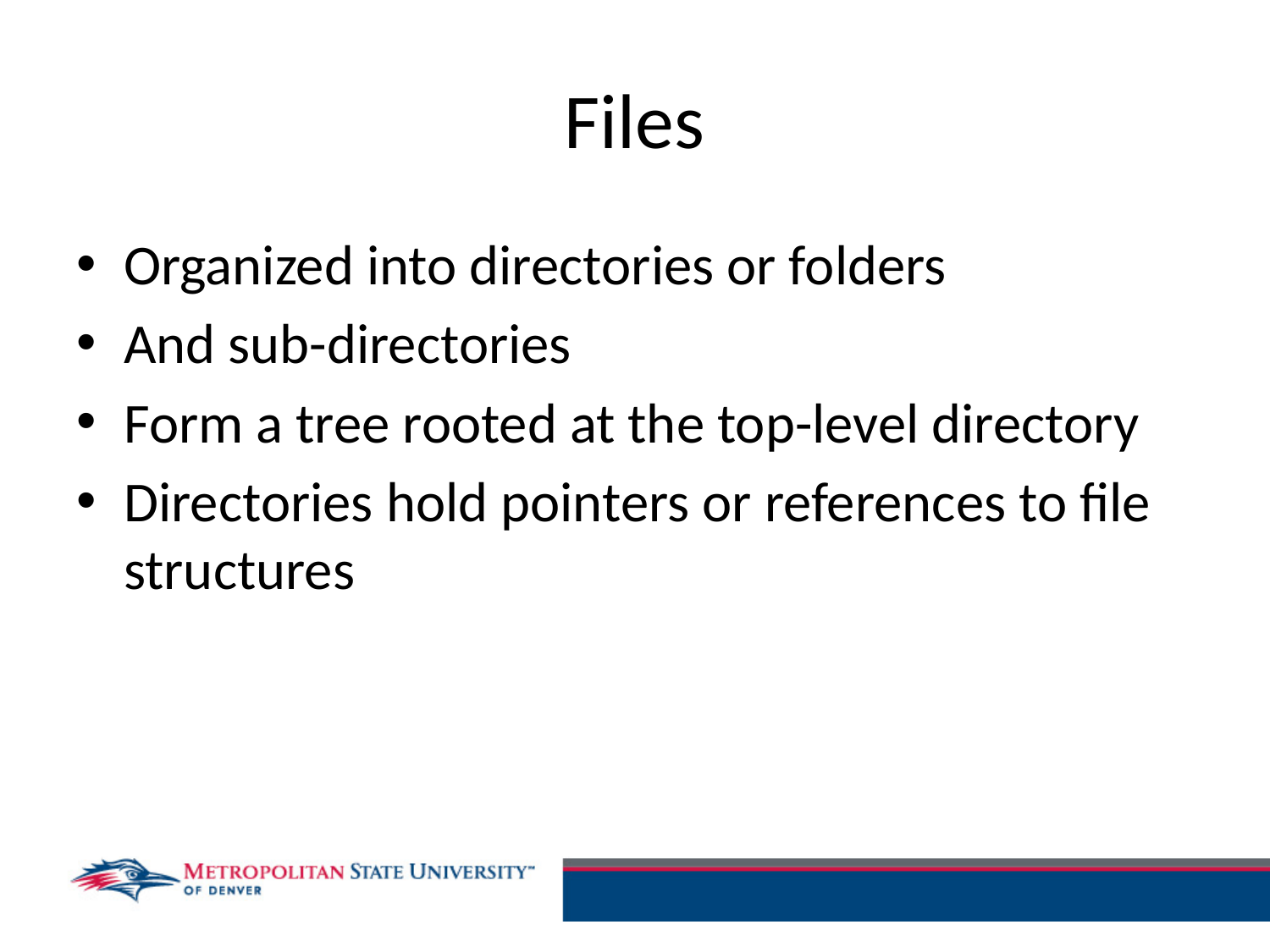

# Files
Organized into directories or folders
And sub-directories
Form a tree rooted at the top-level directory
Directories hold pointers or references to file structures